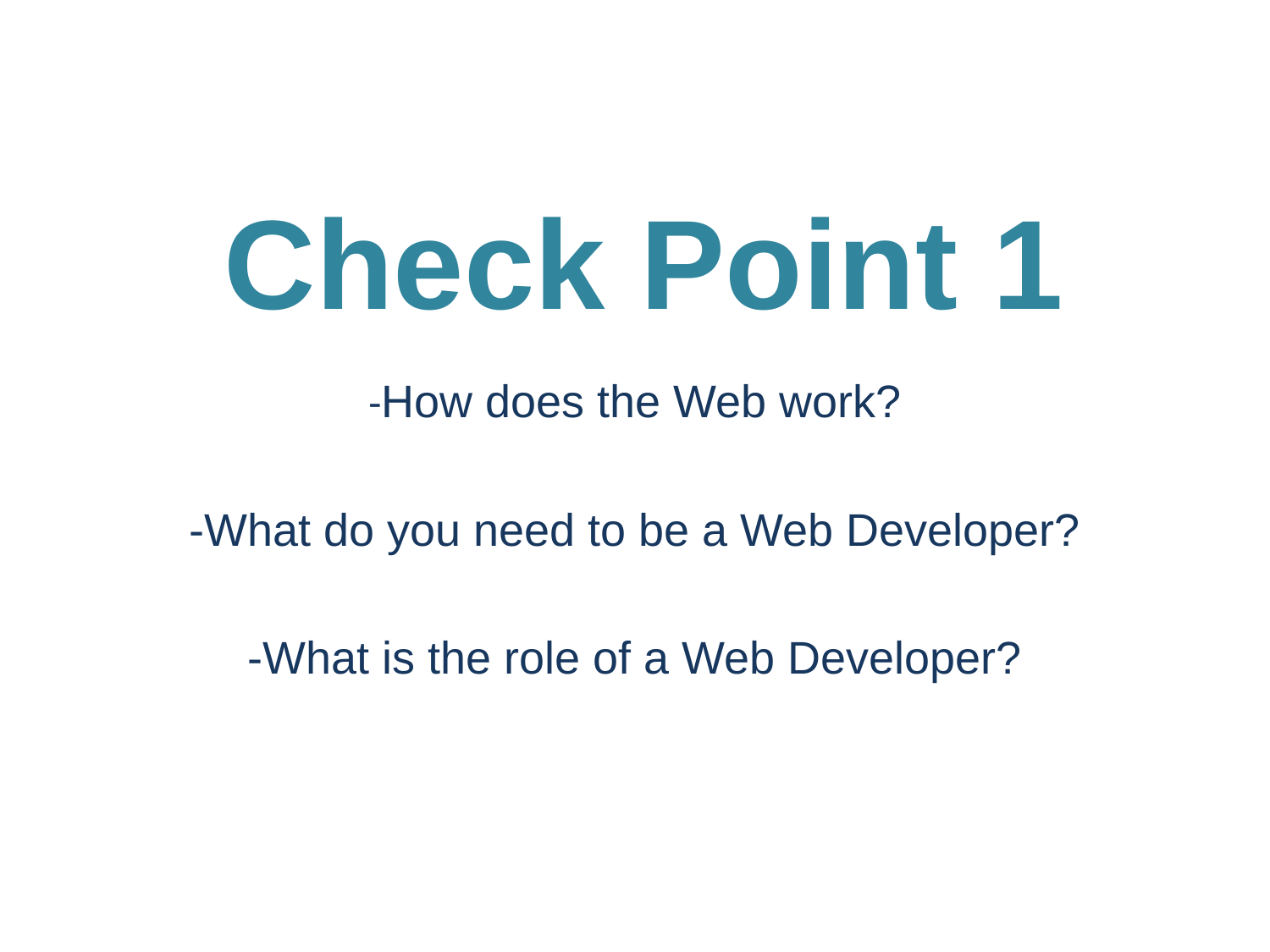

# Check Point 1
-How does the Web work?

-What do you need to be a Web Developer?

-What is the role of a Web Developer?